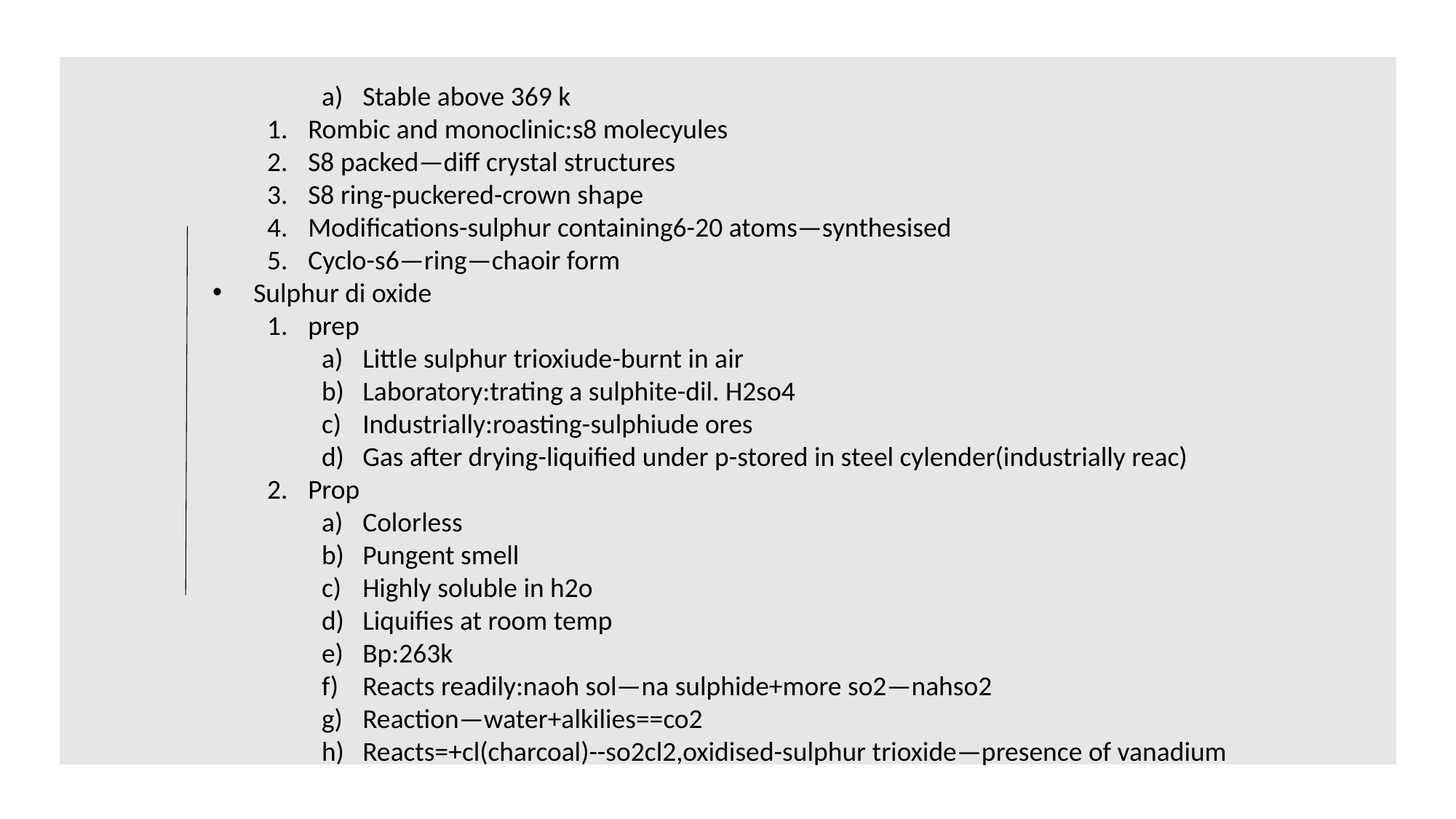

Stable above 369 k
Rombic and monoclinic:s8 molecyules
S8 packed—diff crystal structures
S8 ring-puckered-crown shape
Modifications-sulphur containing6-20 atoms—synthesised
Cyclo-s6—ring—chaoir form
Sulphur di oxide
prep
Little sulphur trioxiude-burnt in air
Laboratory:trating a sulphite-dil. H2so4
Industrially:roasting-sulphiude ores
Gas after drying-liquified under p-stored in steel cylender(industrially reac)
Prop
Colorless
Pungent smell
Highly soluble in h2o
Liquifies at room temp
Bp:263k
Reacts readily:naoh sol—na sulphide+more so2—nahso2
Reaction—water+alkilies==co2
Reacts=+cl(charcoal)--so2cl2,oxidised-sulphur trioxide—presence of vanadium